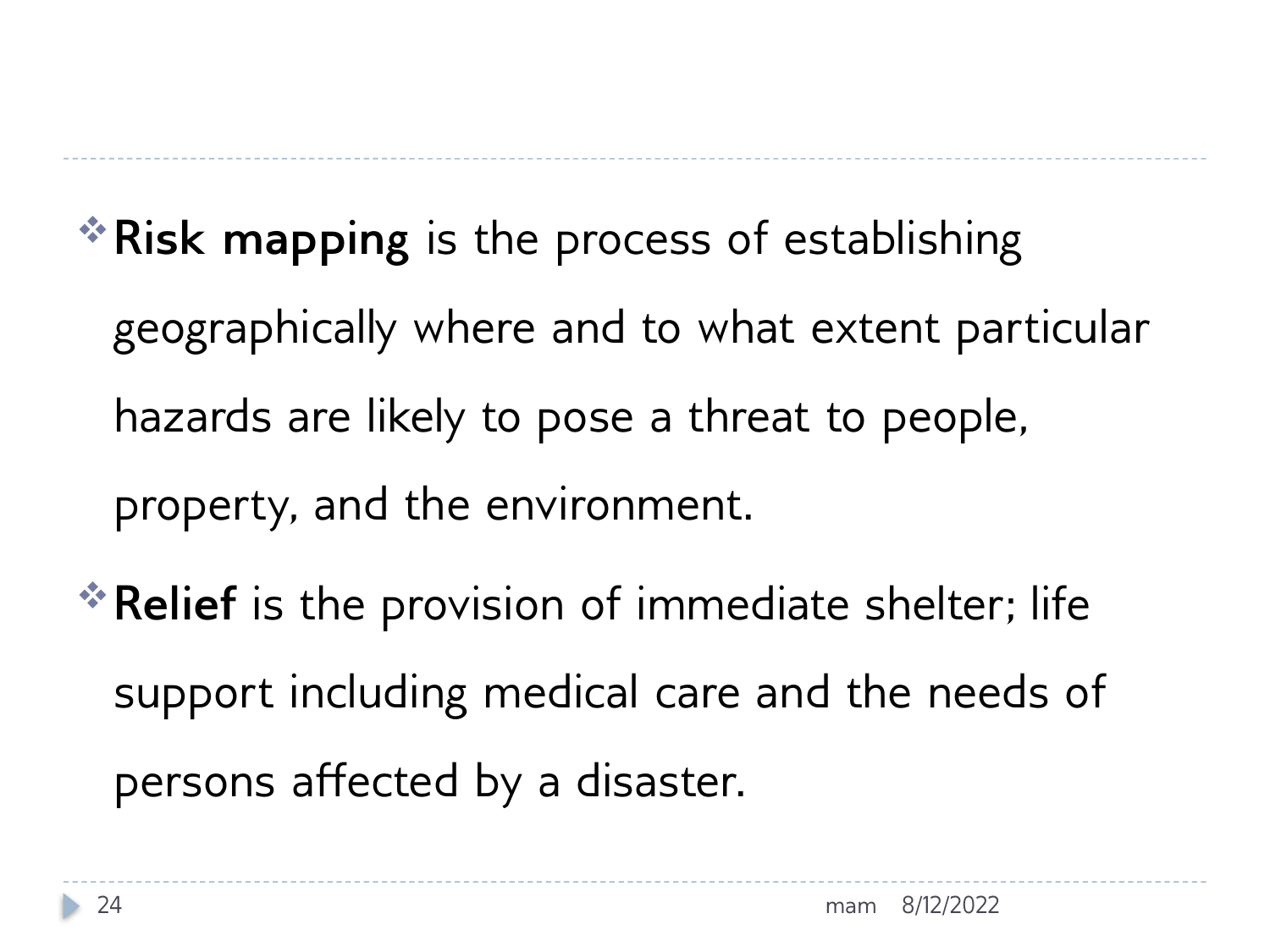

#
Risk mapping is the process of establishing geographically where and to what extent particular hazards are likely to pose a threat to people, property, and the environment.
Relief is the provision of immediate shelter; life support including medical care and the needs of persons affected by a disaster.
24
mam
8/12/2022